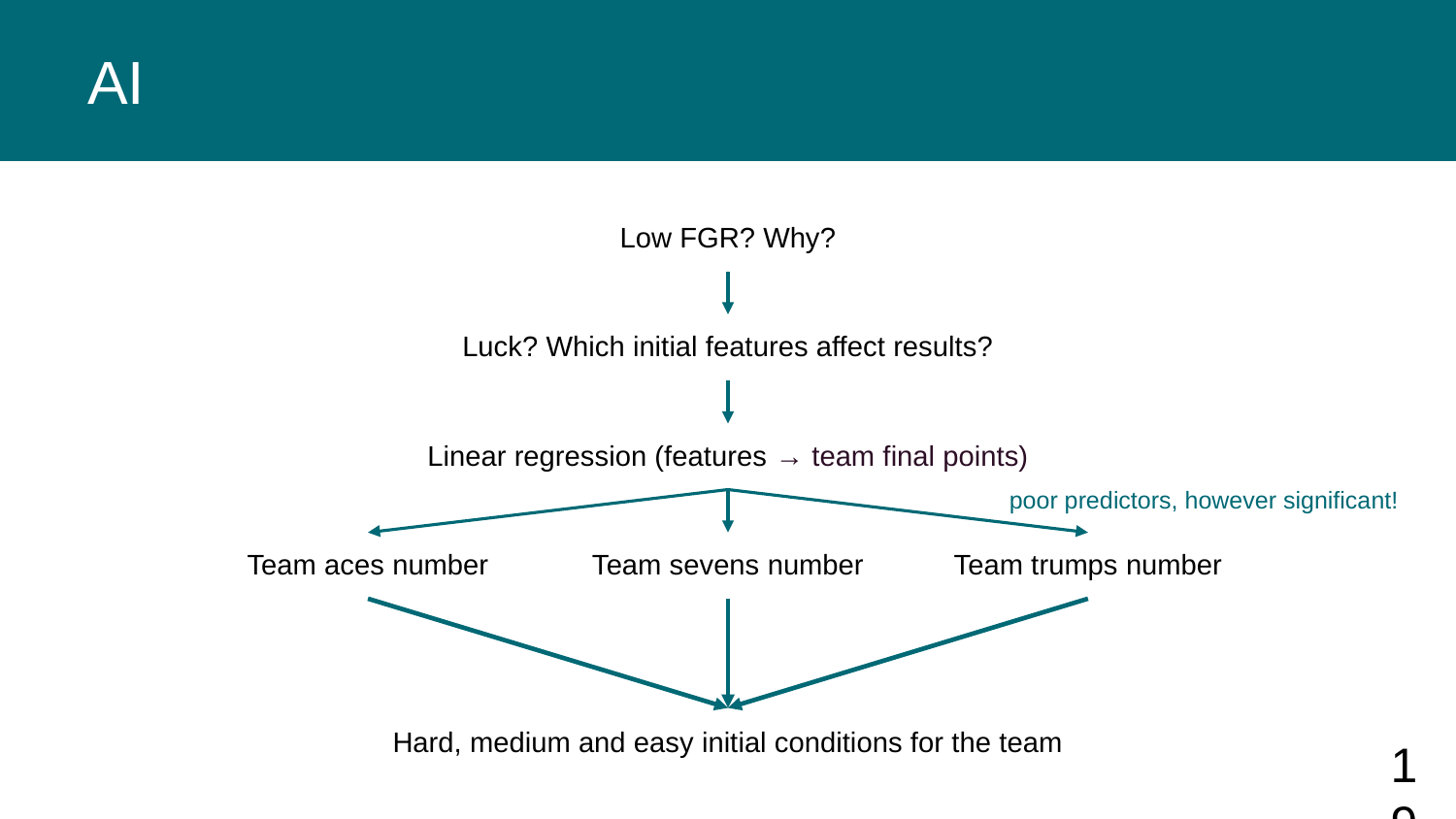

# AI
Low FGR? Why?
Luck? Which initial features affect results?
Linear regression (features → team final points)
poor predictors, however significant!
Team aces number
Team sevens number
Team trumps number
Hard, medium and easy initial conditions for the team
19